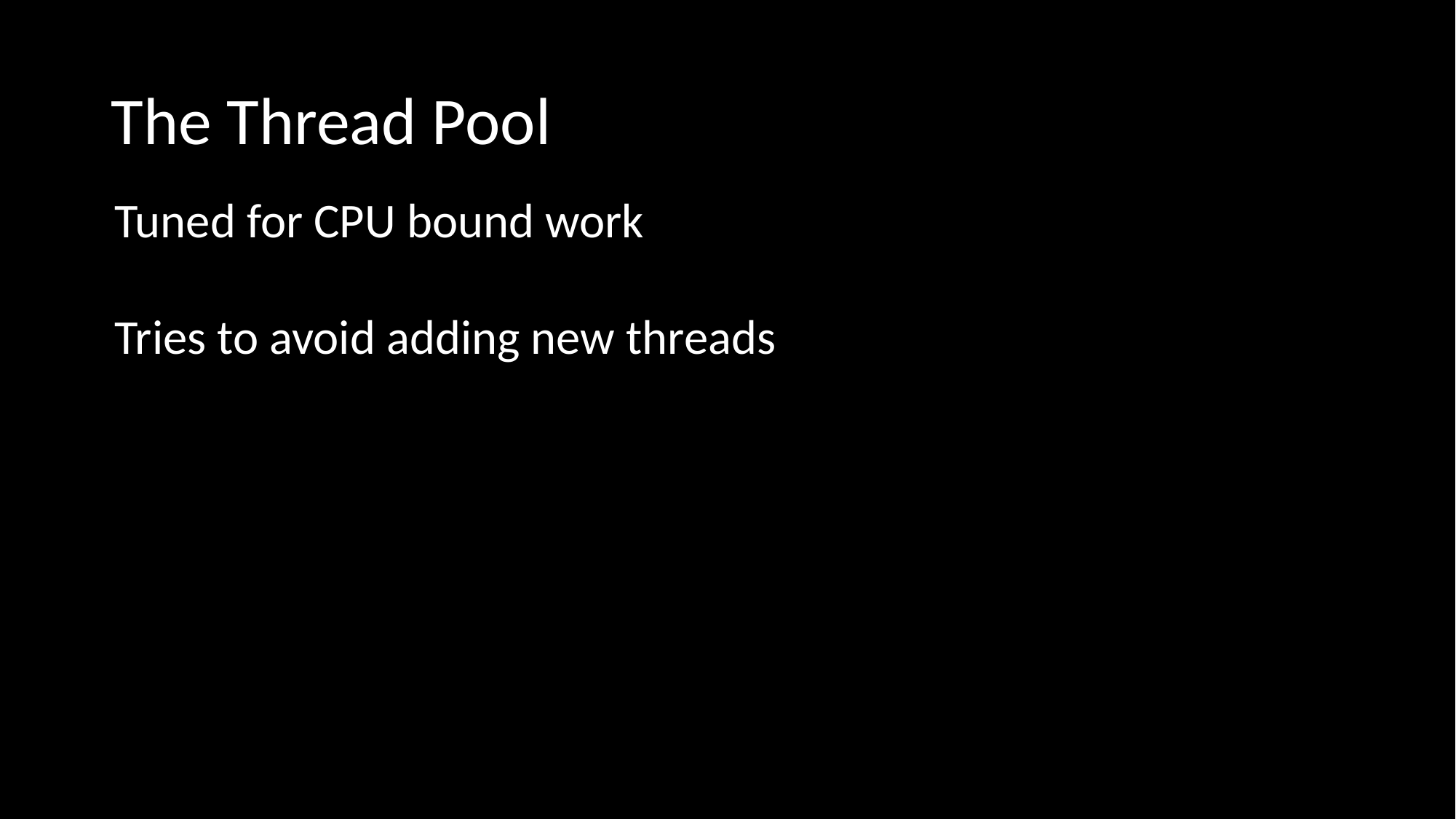

# The Thread Pool
Tuned for CPU bound work

Tries to avoid adding new threads